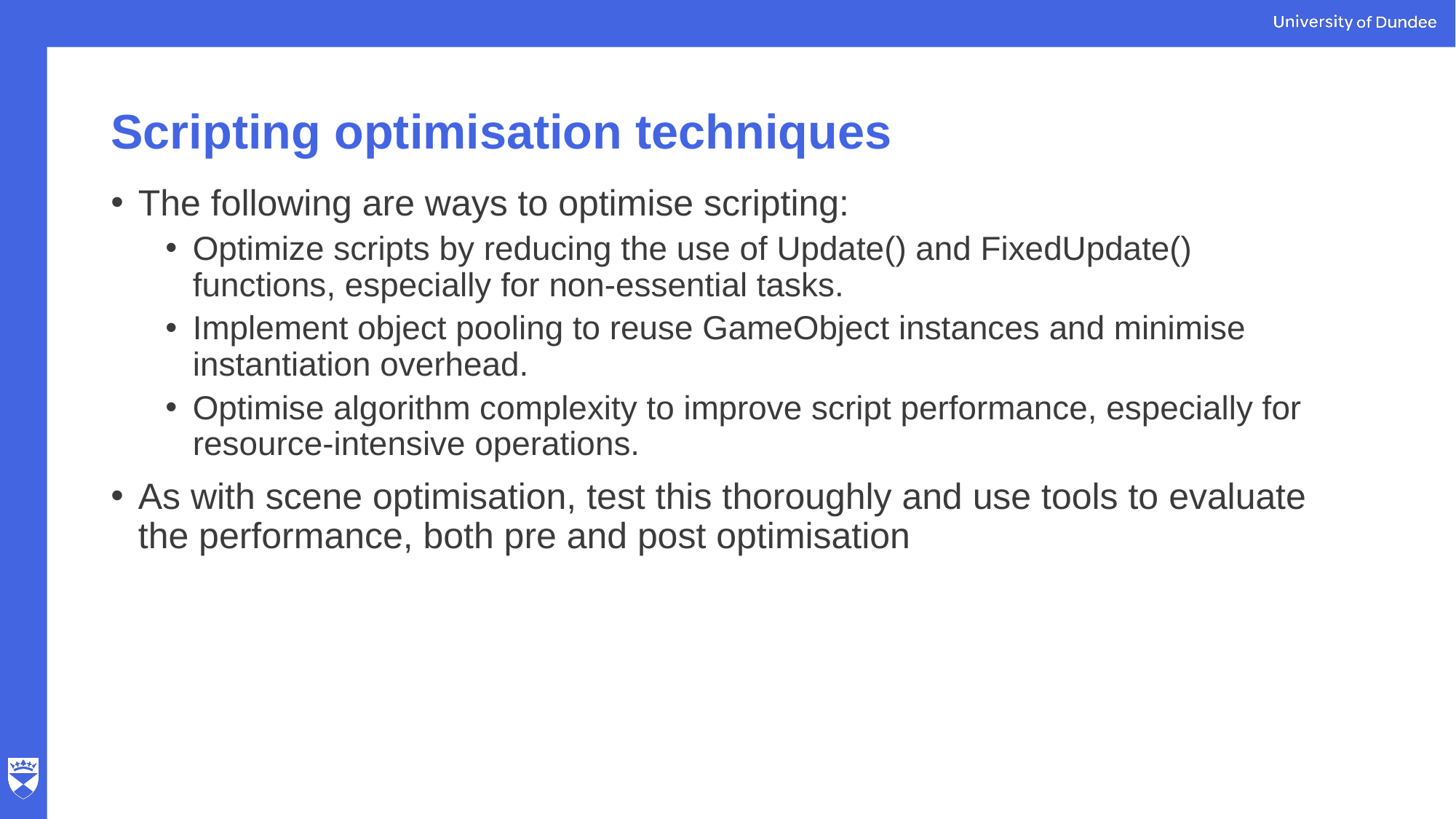

# Scripting optimisation techniques
The following are ways to optimise scripting:
Optimize scripts by reducing the use of Update() and FixedUpdate() functions, especially for non-essential tasks.
Implement object pooling to reuse GameObject instances and minimise instantiation overhead.
Optimise algorithm complexity to improve script performance, especially for resource-intensive operations.
As with scene optimisation, test this thoroughly and use tools to evaluate the performance, both pre and post optimisation